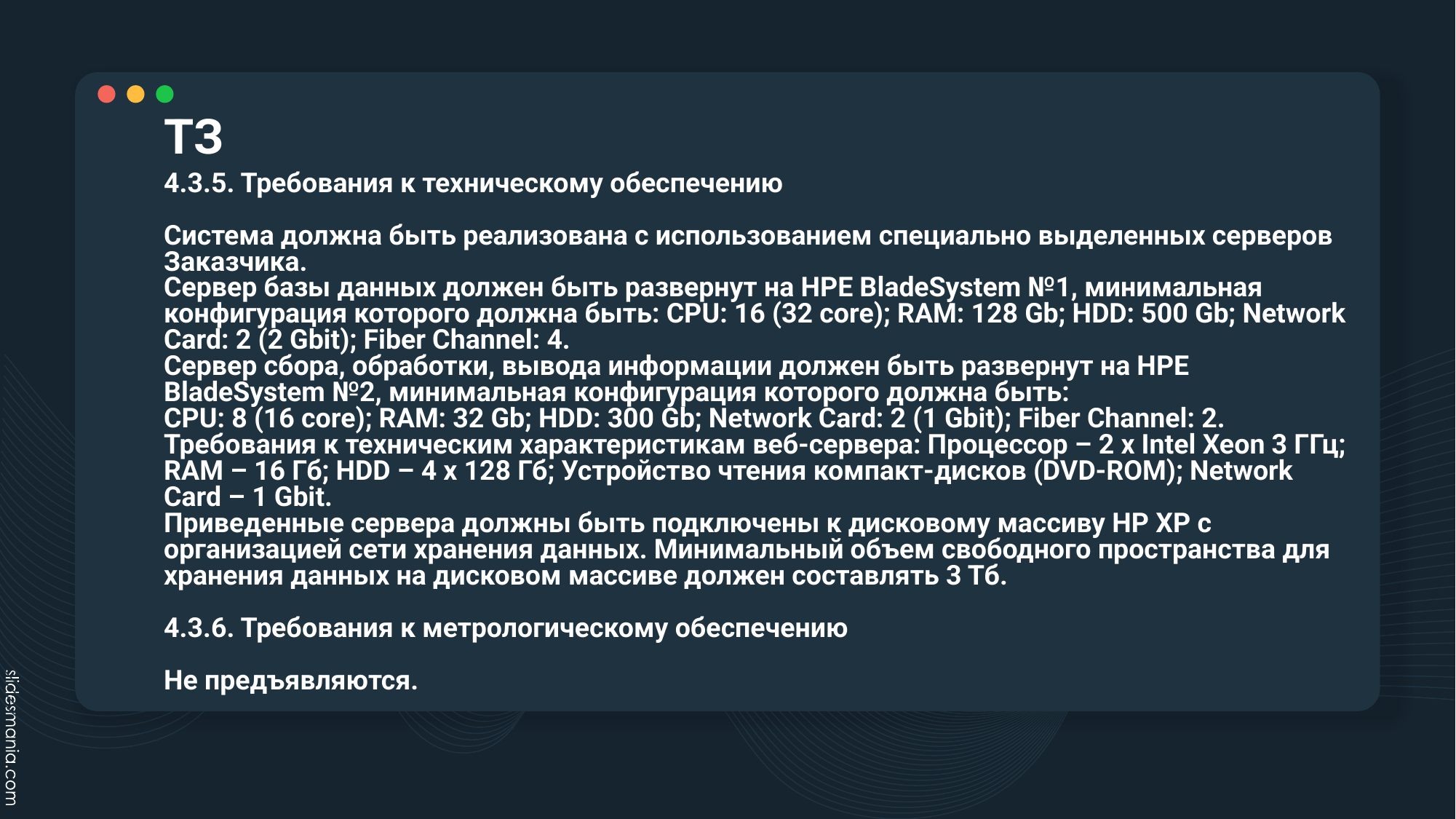

# ТЗ
4.3.5. Требования к техническому обеспечению

Система должна быть реализована с использованием специально выделенных серверов Заказчика.
Сервер базы данных должен быть развернут на HPE BladeSystem №1, минимальная конфигурация которого должна быть: CPU: 16 (32 core); RAM: 128 Gb; HDD: 500 Gb; Network Card: 2 (2 Gbit); Fiber Channel: 4.
Сервер сбора, обработки, вывода информации должен быть развернут на HPE BladeSystem №2, минимальная конфигурация которого должна быть:
CPU: 8 (16 core); RAM: 32 Gb; HDD: 300 Gb; Network Card: 2 (1 Gbit); Fiber Channel: 2.
Требования к техническим характеристикам веб-сервера: Процессор – 2 х Intel Xeon 3 ГГц; RAM – 16 Гб; HDD – 4 х 128 Гб; Устройство чтения компакт-дисков (DVD-ROM); Network Card – 1 Gbit.
Приведенные сервера должны быть подключены к дисковому массиву HP XP с организацией сети хранения данных. Минимальный объем свободного пространства для хранения данных на дисковом массиве должен составлять 3 Тб.

4.3.6. Требования к метрологическому обеспечению

Не предъявляются.